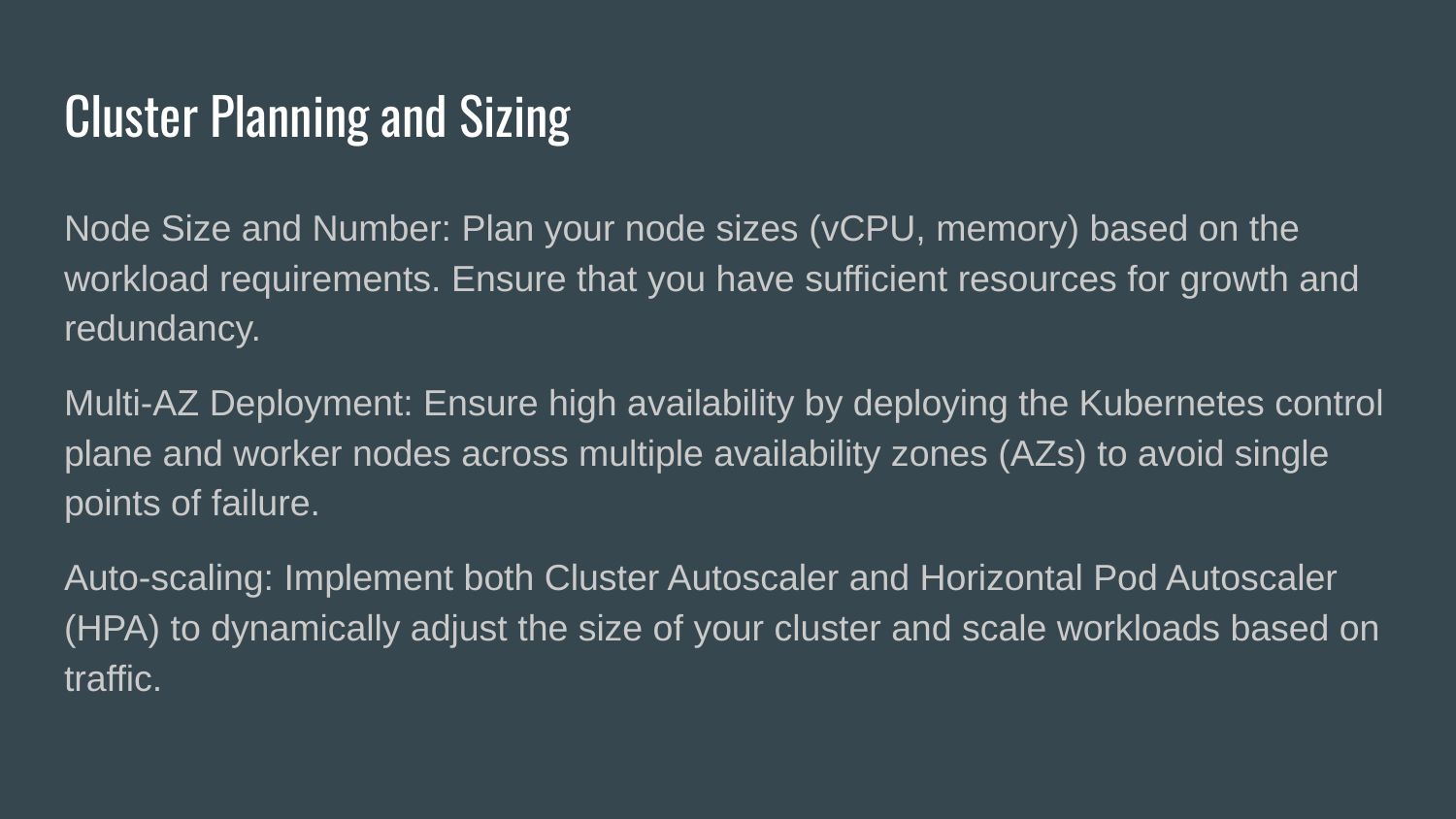

# Cluster Planning and Sizing
Node Size and Number: Plan your node sizes (vCPU, memory) based on the workload requirements. Ensure that you have sufficient resources for growth and redundancy.
Multi-AZ Deployment: Ensure high availability by deploying the Kubernetes control plane and worker nodes across multiple availability zones (AZs) to avoid single points of failure.
Auto-scaling: Implement both Cluster Autoscaler and Horizontal Pod Autoscaler (HPA) to dynamically adjust the size of your cluster and scale workloads based on traffic.